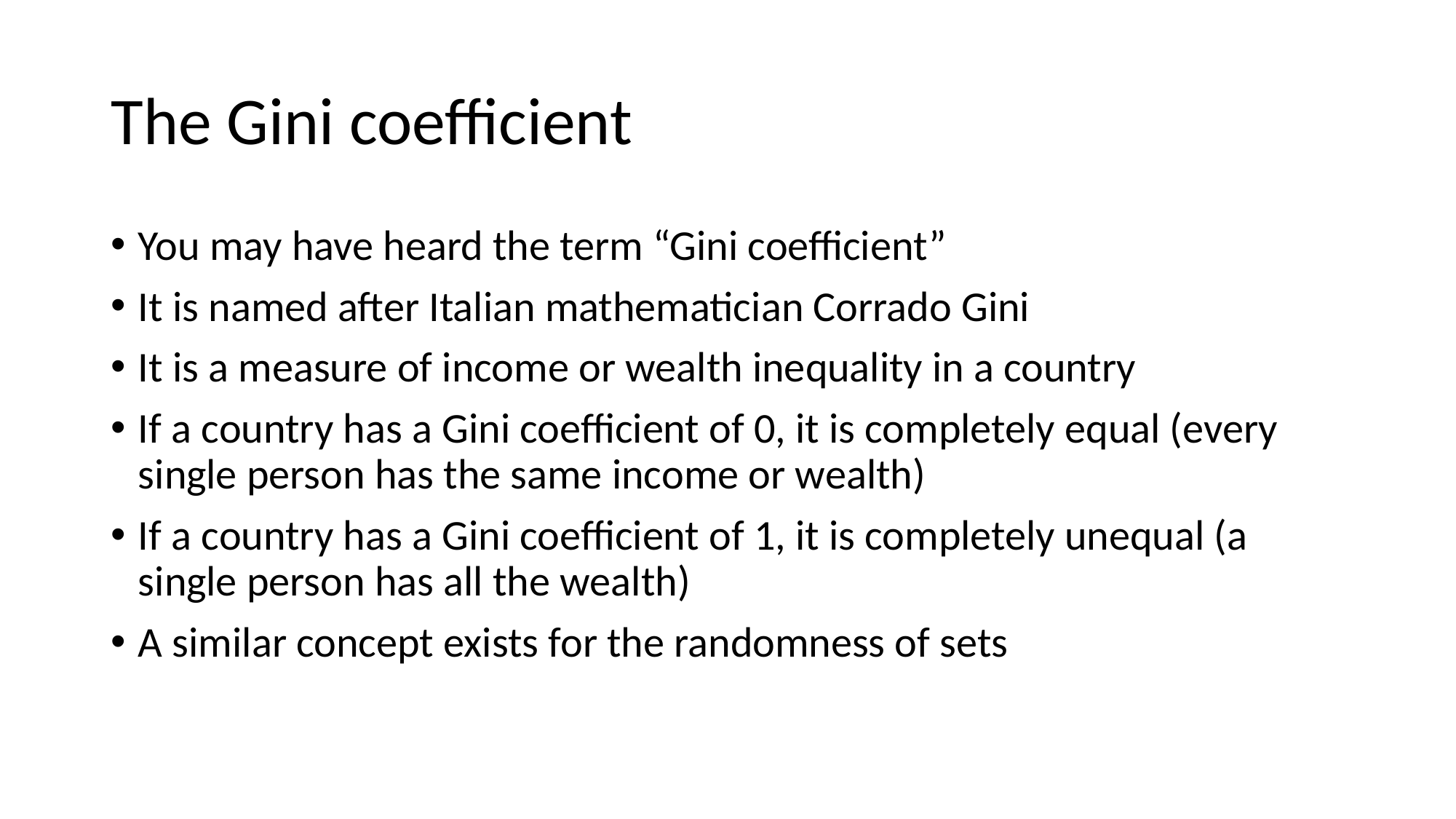

# The Gini coefficient
You may have heard the term “Gini coefficient”
It is named after Italian mathematician Corrado Gini
It is a measure of income or wealth inequality in a country
If a country has a Gini coefficient of 0, it is completely equal (every single person has the same income or wealth)
If a country has a Gini coefficient of 1, it is completely unequal (a single person has all the wealth)
A similar concept exists for the randomness of sets